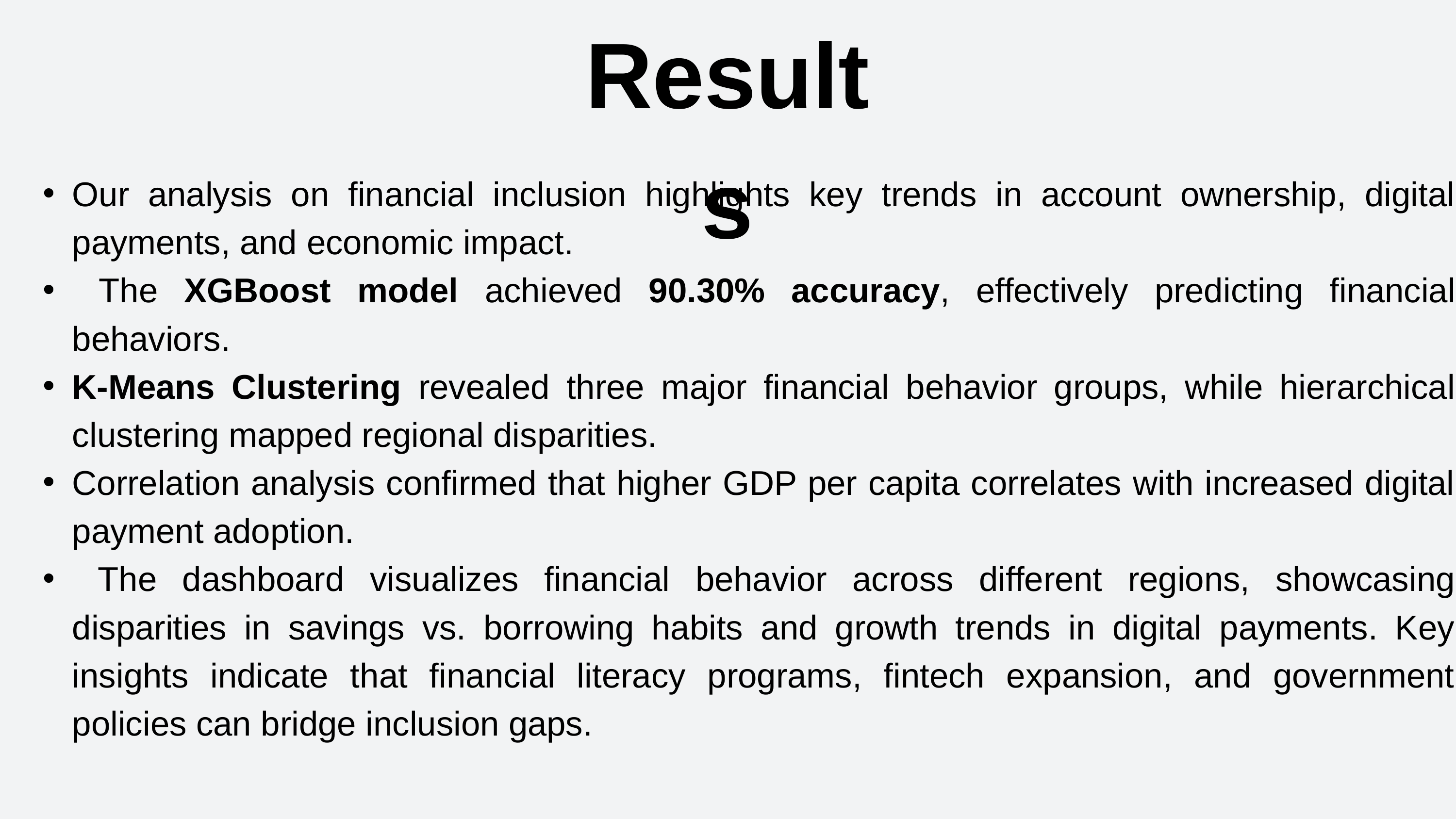

Results

Our analysis on financial inclusion highlights key trends in account ownership, digital payments, and economic impact.
 The XGBoost model achieved 90.30% accuracy, effectively predicting financial behaviors.
K-Means Clustering revealed three major financial behavior groups, while hierarchical clustering mapped regional disparities.
Correlation analysis confirmed that higher GDP per capita correlates with increased digital payment adoption.
 The dashboard visualizes financial behavior across different regions, showcasing disparities in savings vs. borrowing habits and growth trends in digital payments. Key insights indicate that financial literacy programs, fintech expansion, and government policies can bridge inclusion gaps.